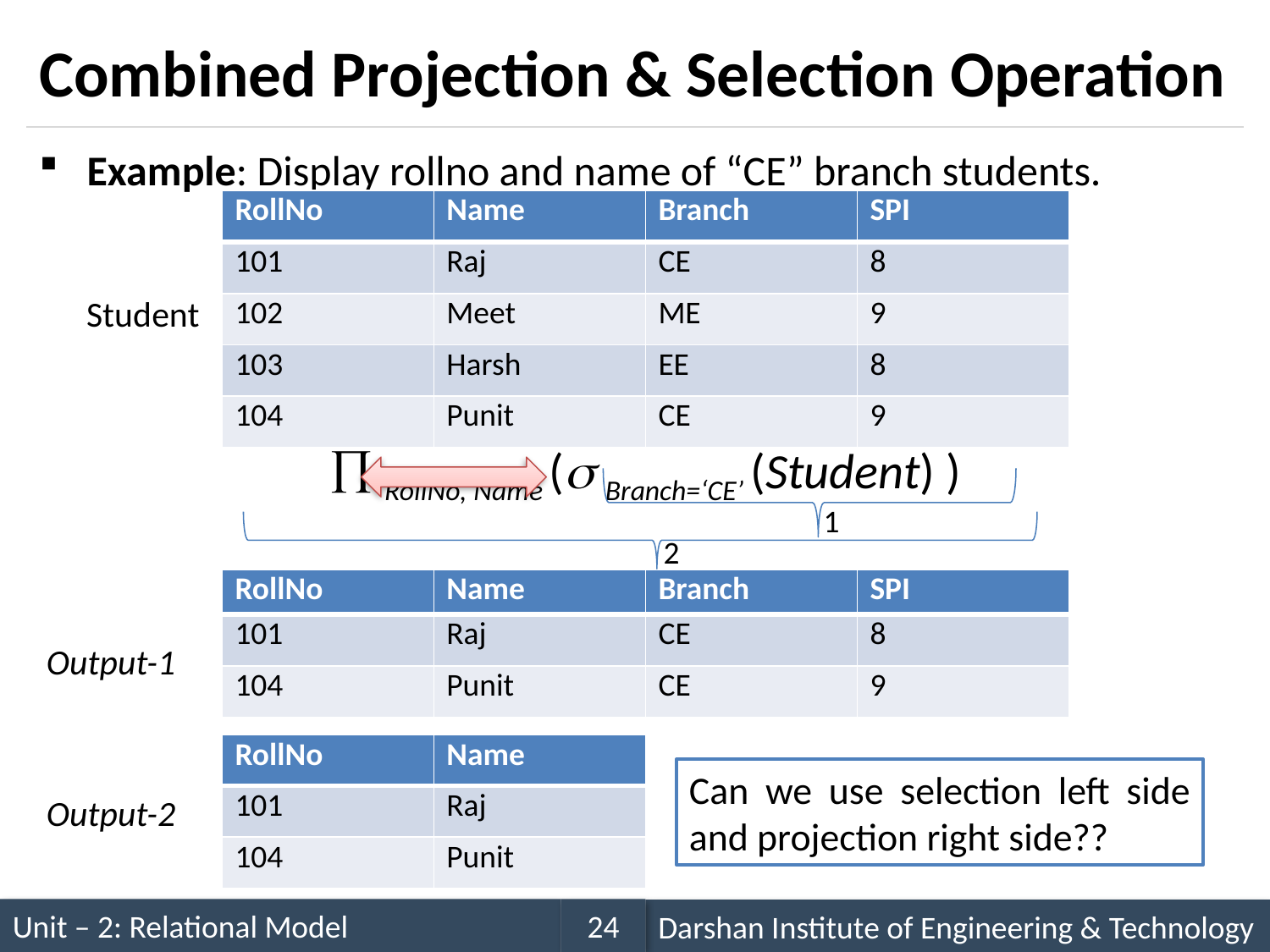

# Combined Projection & Selection Operation
Example: Display rollno and name of “CE” branch students.

| RollNo | Name | Branch | SPI |
| --- | --- | --- | --- |
| 101 | Raj | CE | 8 |
| 102 | Meet | ME | 9 |
| 103 | Harsh | EE | 8 |
| 104 | Punit | CE | 9 |
Student

∏ RollNo, Name (σ Branch=‘CE’ (Student) )
1
2

| RollNo | Name | Branch | SPI |
| --- | --- | --- | --- |
| 101 | Raj | CE | 8 |
| 104 | Punit | CE | 9 |
Output-1
| RollNo | Name |
| --- | --- |
| 101 | Raj |
| 104 | Punit |
Can we use selection left side and projection right side??
Output-2